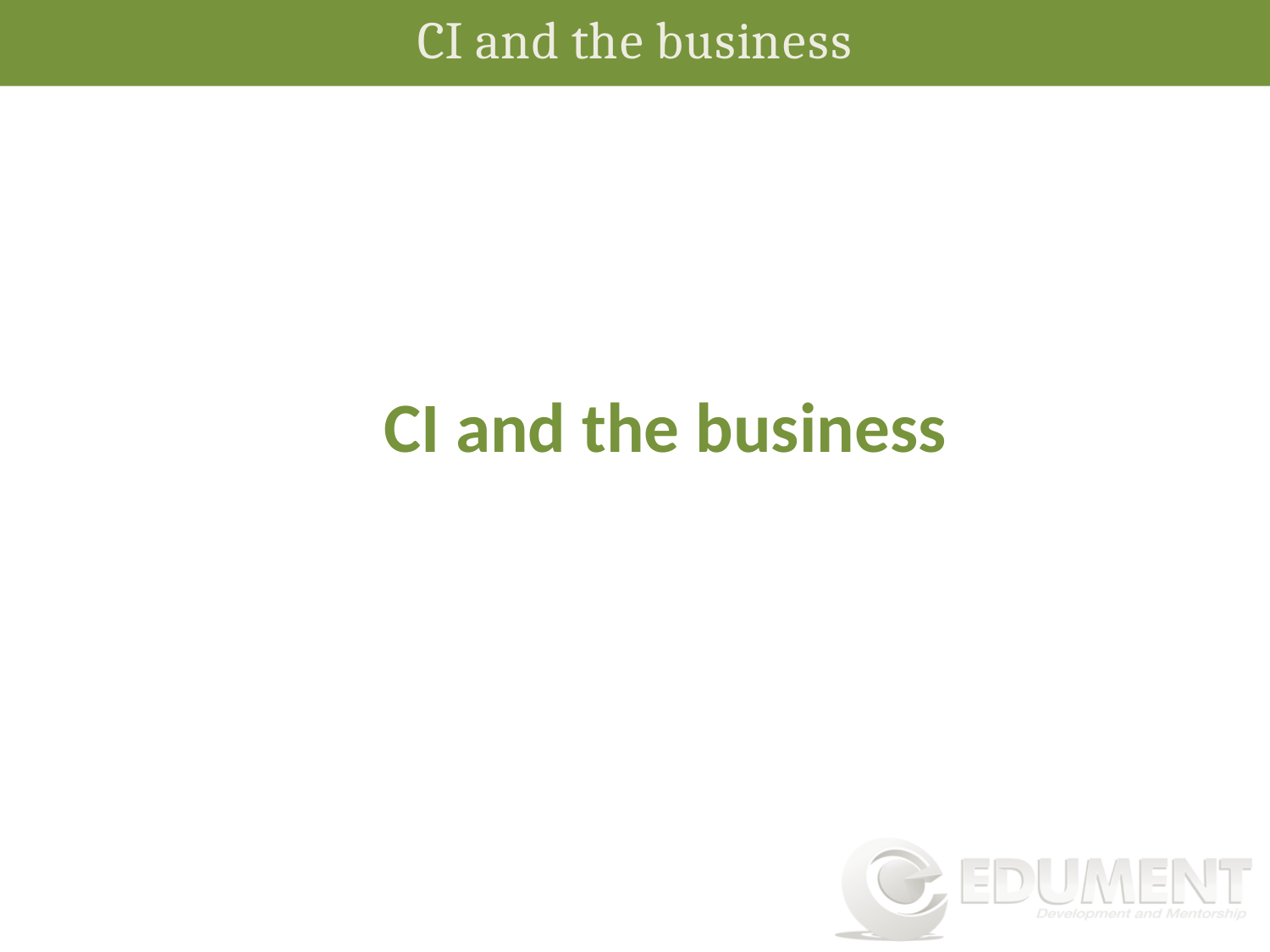

CI and the business
CI and the business